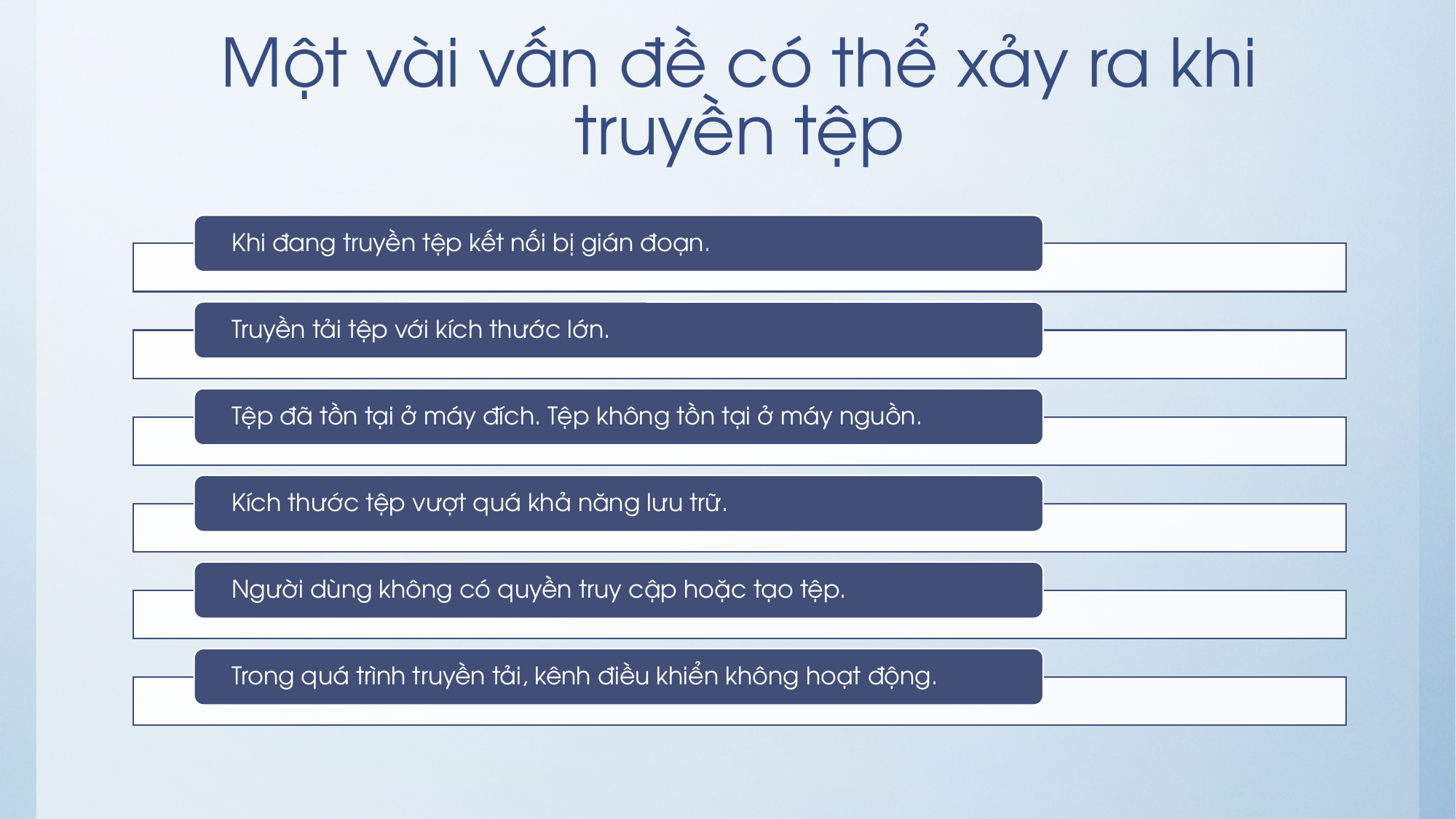

# Một vài vấn đề có thể xảy ra khi truyền tệp
Khi đang truyền tệp kết nối bị gián đoạn.
Truyền tải tệp với kích thước lớn.
Tệp đã tồn tại ở máy đích. Tệp không tồn tại ở máy nguồn.
Kích thước tệp vượt quá khả năng lưu trữ.
Người dùng không có quyền truy cập hoặc tạo tệp.
Trong quá trình truyền tải, kênh điều khiển không hoạt động.